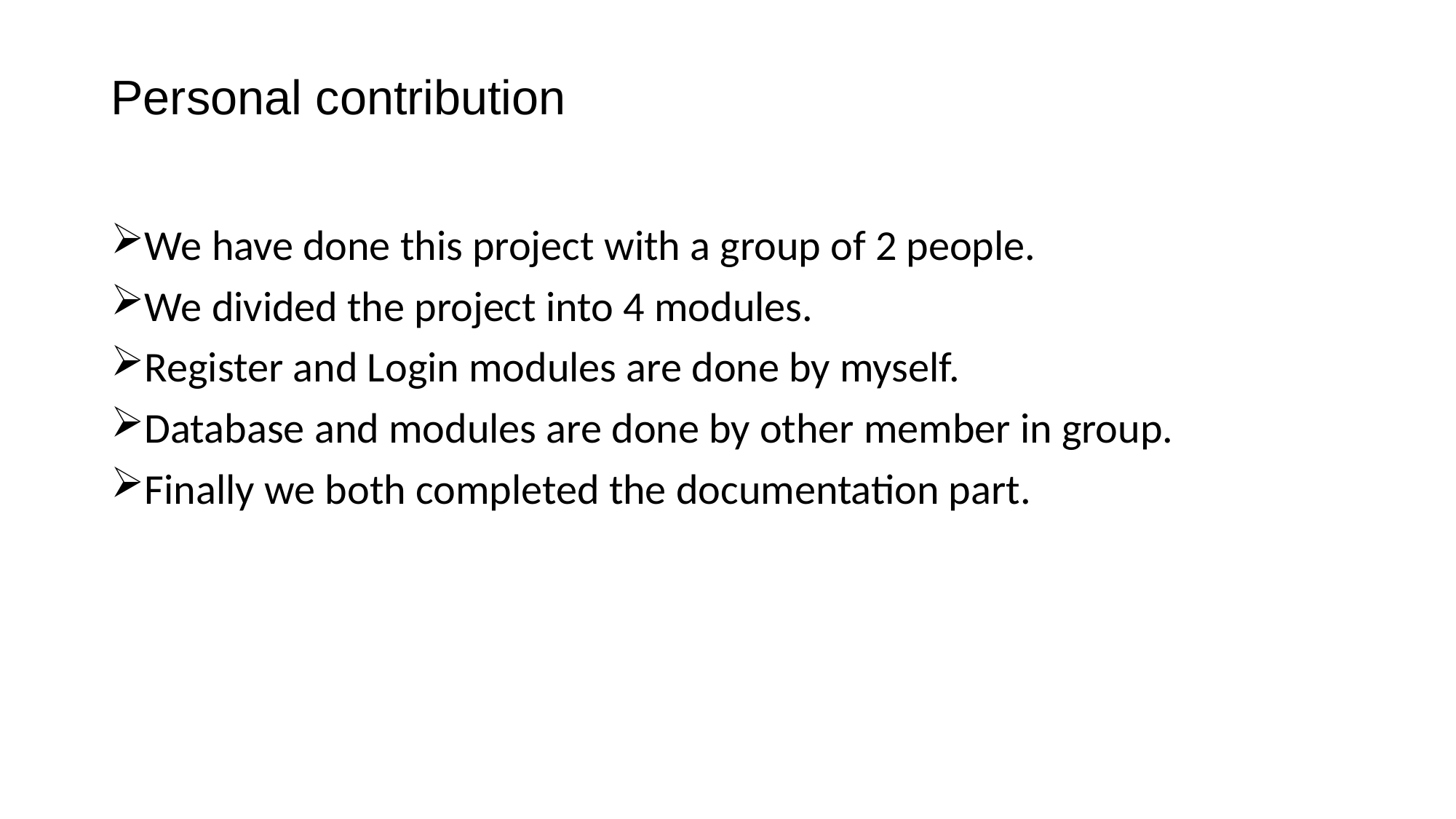

# Personal contribution
We have done this project with a group of 2 people.
We divided the project into 4 modules.
Register and Login modules are done by myself.
Database and modules are done by other member in group.
Finally we both completed the documentation part.